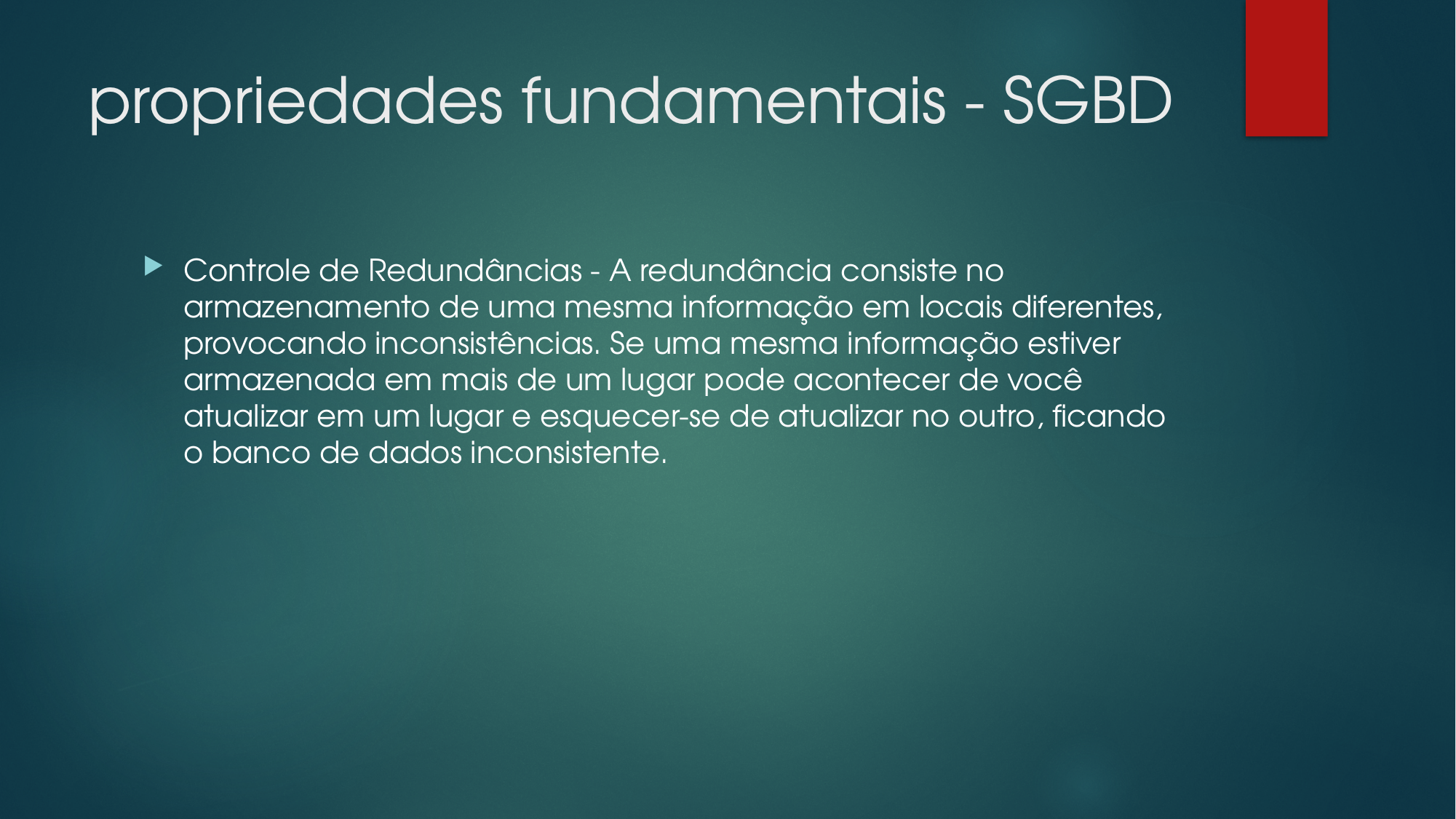

# propriedades fundamentais - SGBD
Controle de Redundâncias - A redundância consiste no armazenamento de uma mesma informação em locais diferentes, provocando inconsistências. Se uma mesma informação estiver armazenada em mais de um lugar pode acontecer de você atualizar em um lugar e esquecer-se de atualizar no outro, ficando o banco de dados inconsistente.